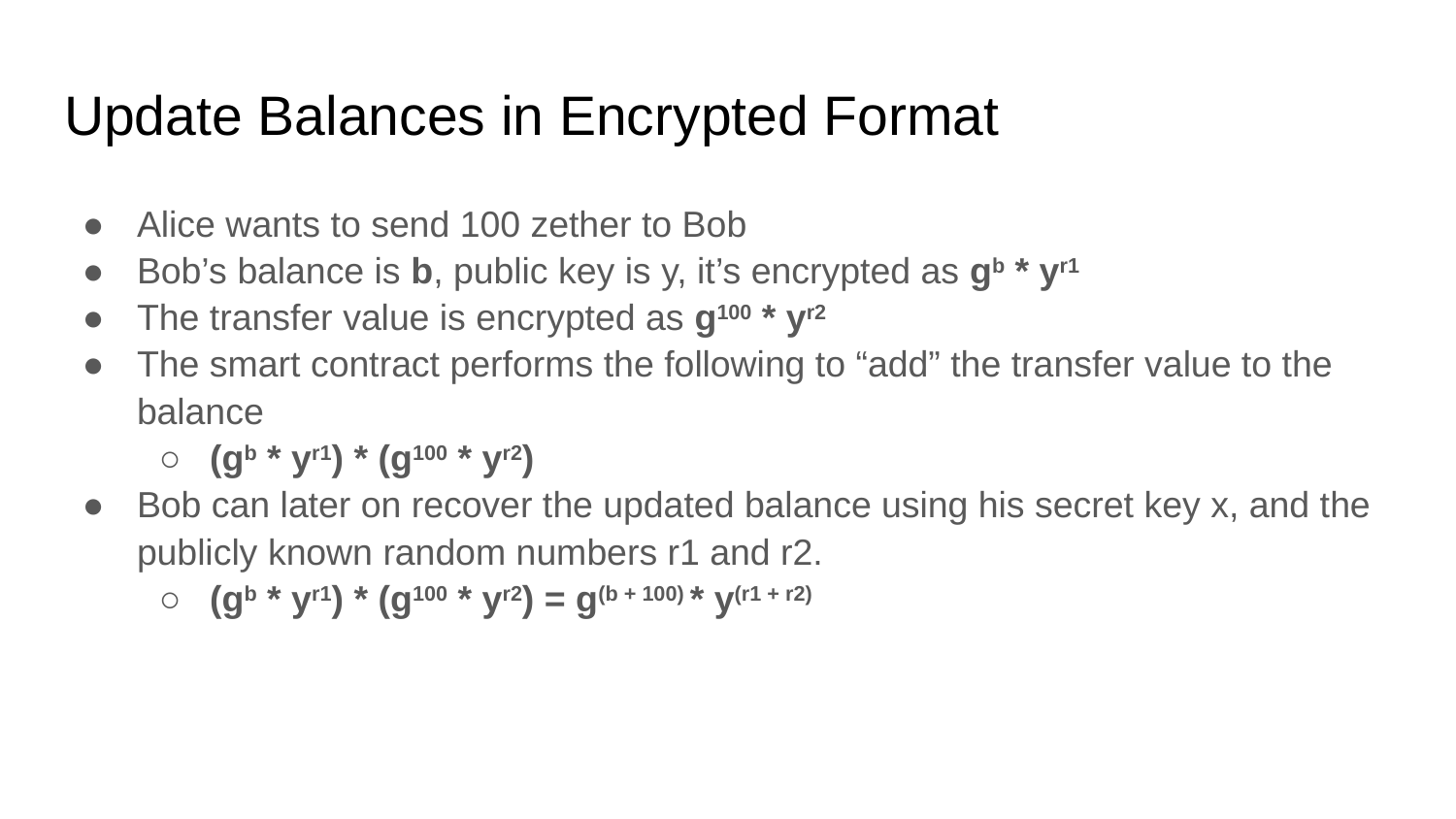

# Update Balances in Encrypted Format
Alice wants to send 100 zether to Bob
Bob’s balance is b, public key is y, it’s encrypted as gb * yr1
The transfer value is encrypted as g100 * yr2
The smart contract performs the following to “add” the transfer value to the balance
(gb * yr1) * (g100 * yr2)
Bob can later on recover the updated balance using his secret key x, and the publicly known random numbers r1 and r2.
(gb * yr1) * (g100 * yr2) = g(b + 100) * y(r1 + r2)